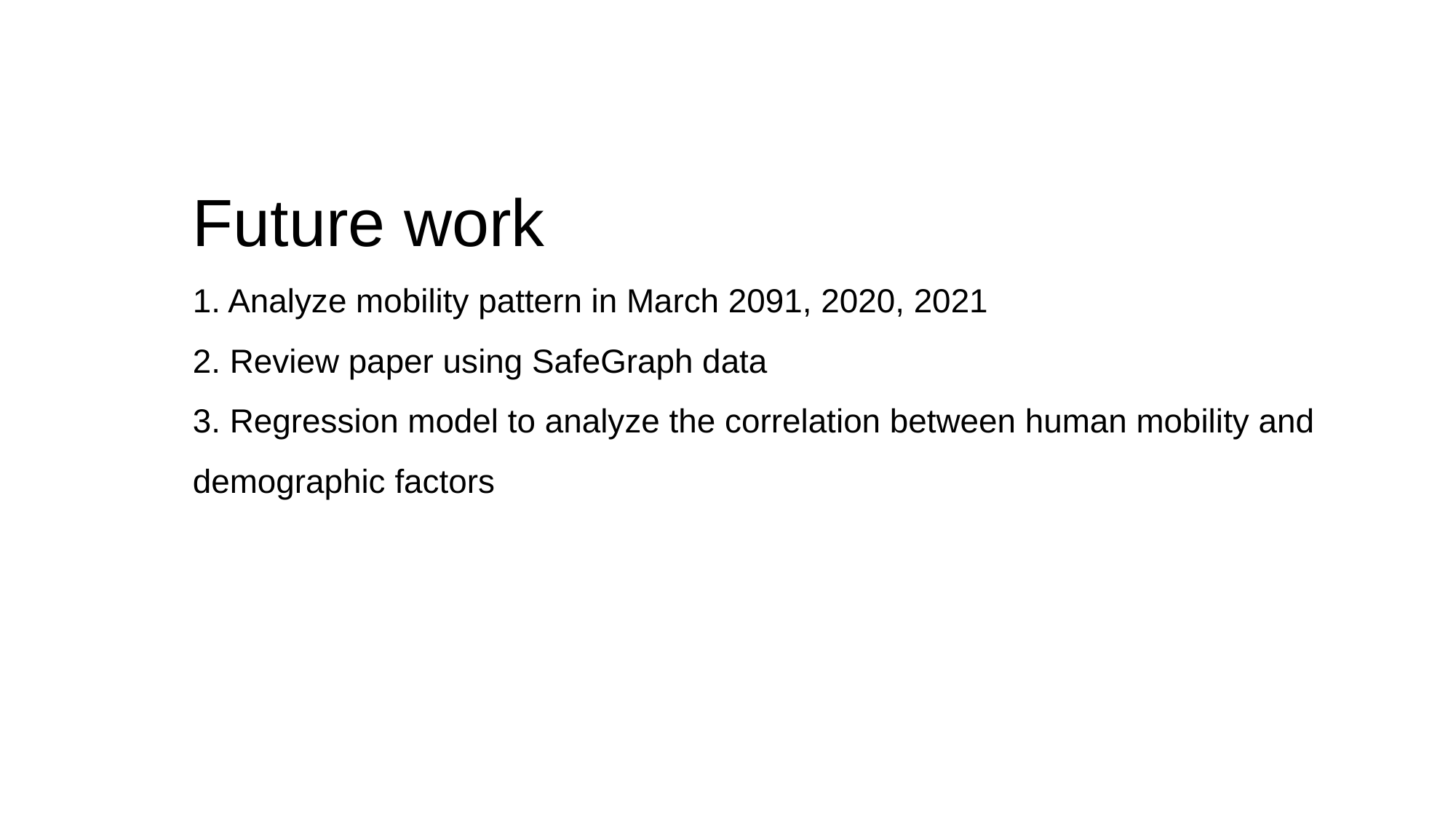

# Future work   1. Analyze mobility pattern in March 2091, 2020, 2021 2. Review paper using SafeGraph data 3. Regression model to analyze the correlation between human mobility and demographic factors